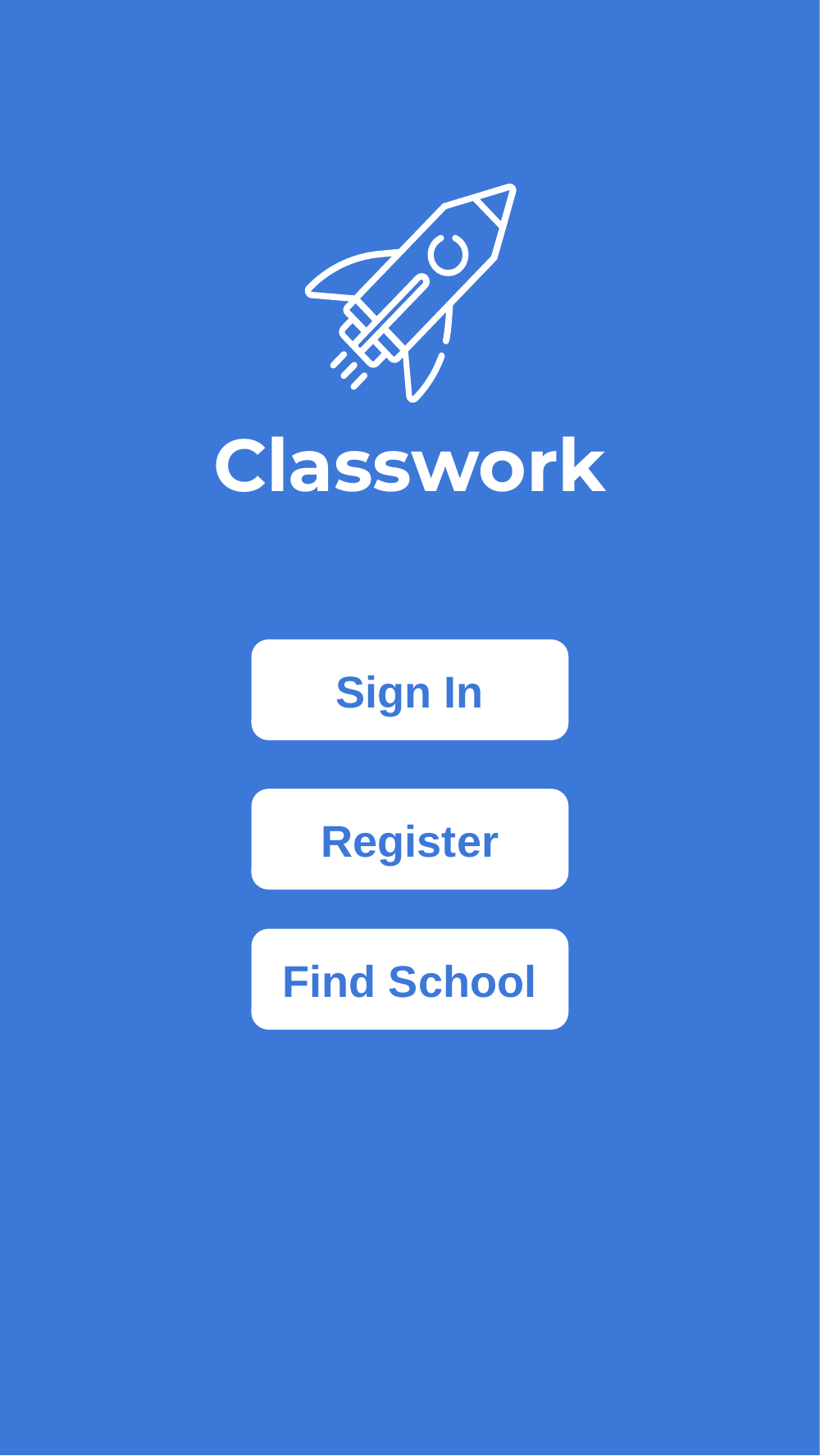

Description: ClassWork is an app that combines features from google docs, slack and zoom all into one application.

This is the first page the user see’s when they open the application. They can sign into their account, register for an account or find their school.
# Classwork

Sign In
Register
Find School